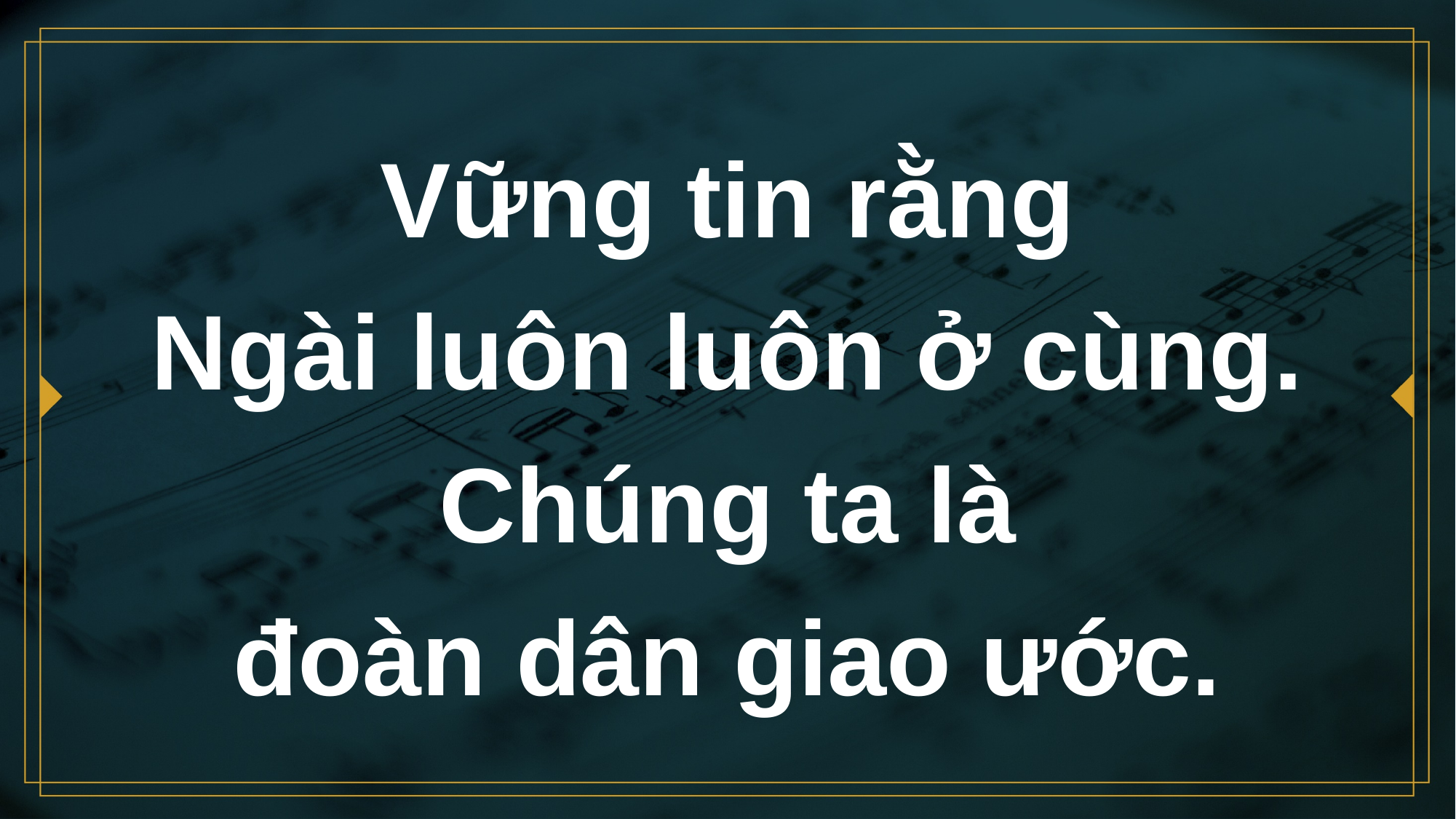

# Vững tin rằng Ngài luôn luôn ở cùng.
Chúng ta là
đoàn dân giao ước.